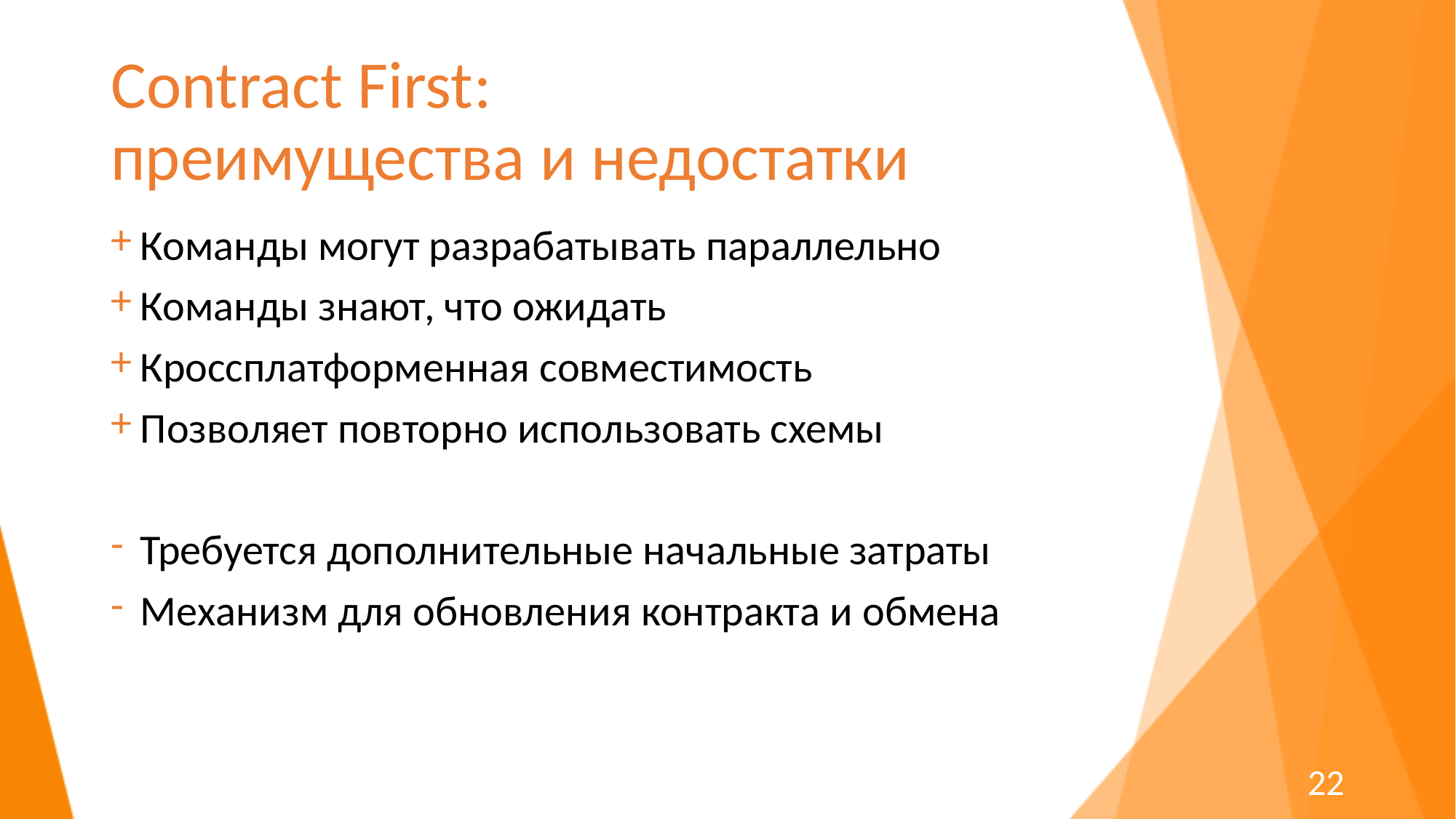

# Contract First: преимущества и недостатки
Команды могут разрабатывать параллельно
Команды знают, что ожидать
Кроссплатформенная совместимость
Позволяет повторно использовать схемы

Требуется дополнительные начальные затраты
Механизм для обновления контракта и обмена

22